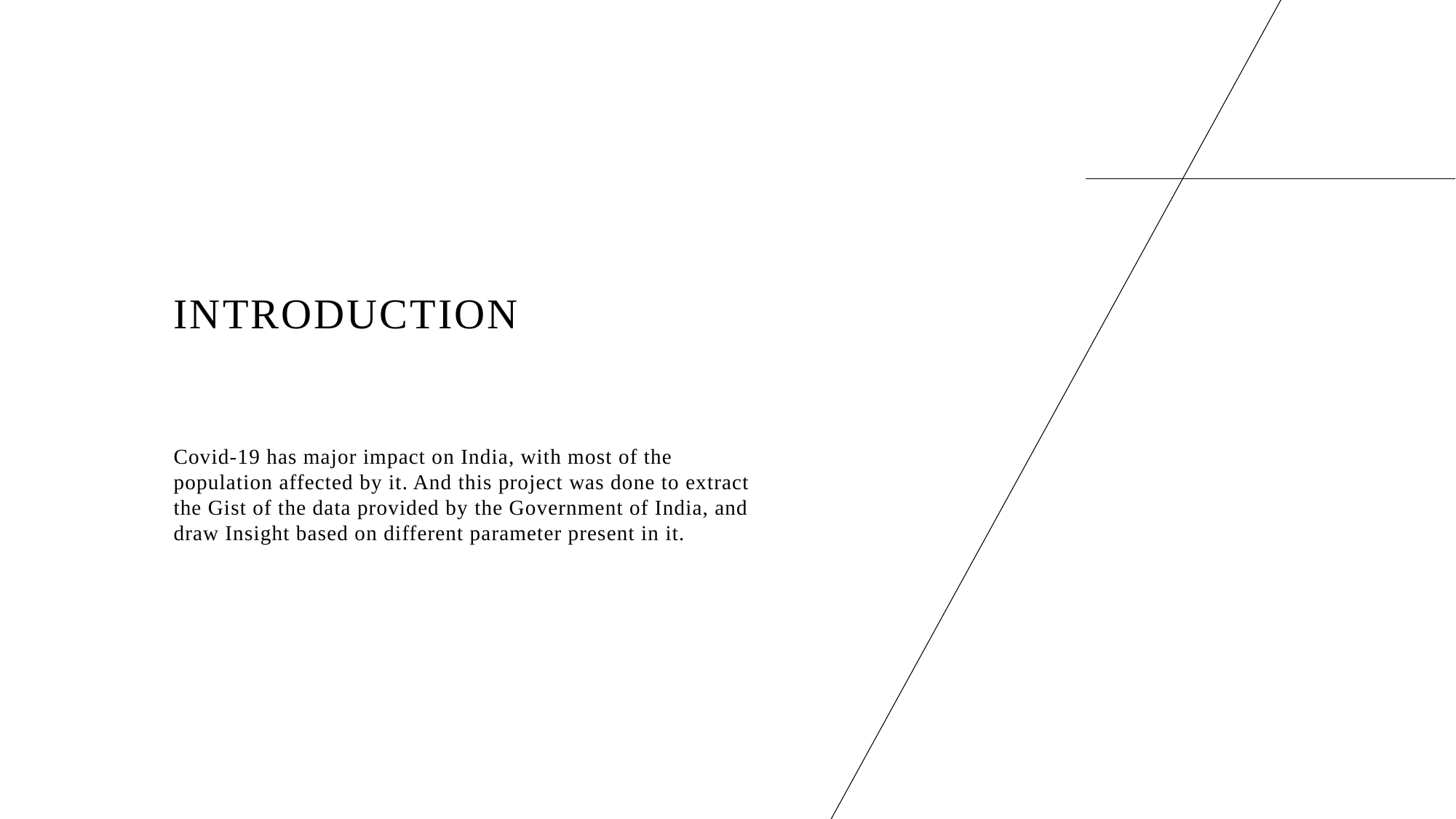

# INTRODUCTION
Covid-19 has major impact on India, with most of the population ​affected by it. And this project was done to extract the Gist of the data provided by the Government of India, and draw Insight based on different parameter present in it.